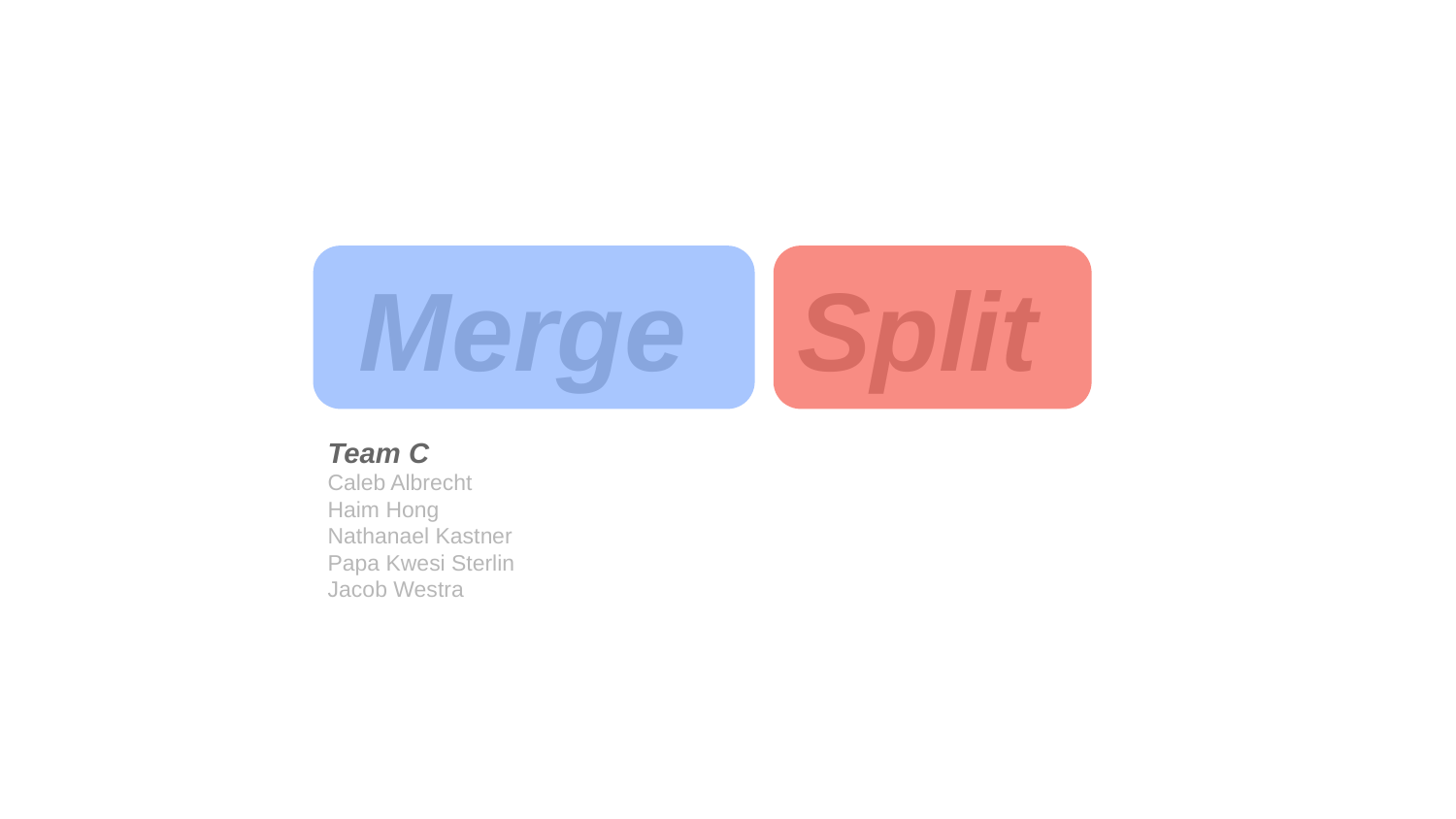

Merge
Split

Team C
Caleb Albrecht
Haim Hong
Nathanael Kastner
Papa Kwesi Sterlin
Jacob Westra